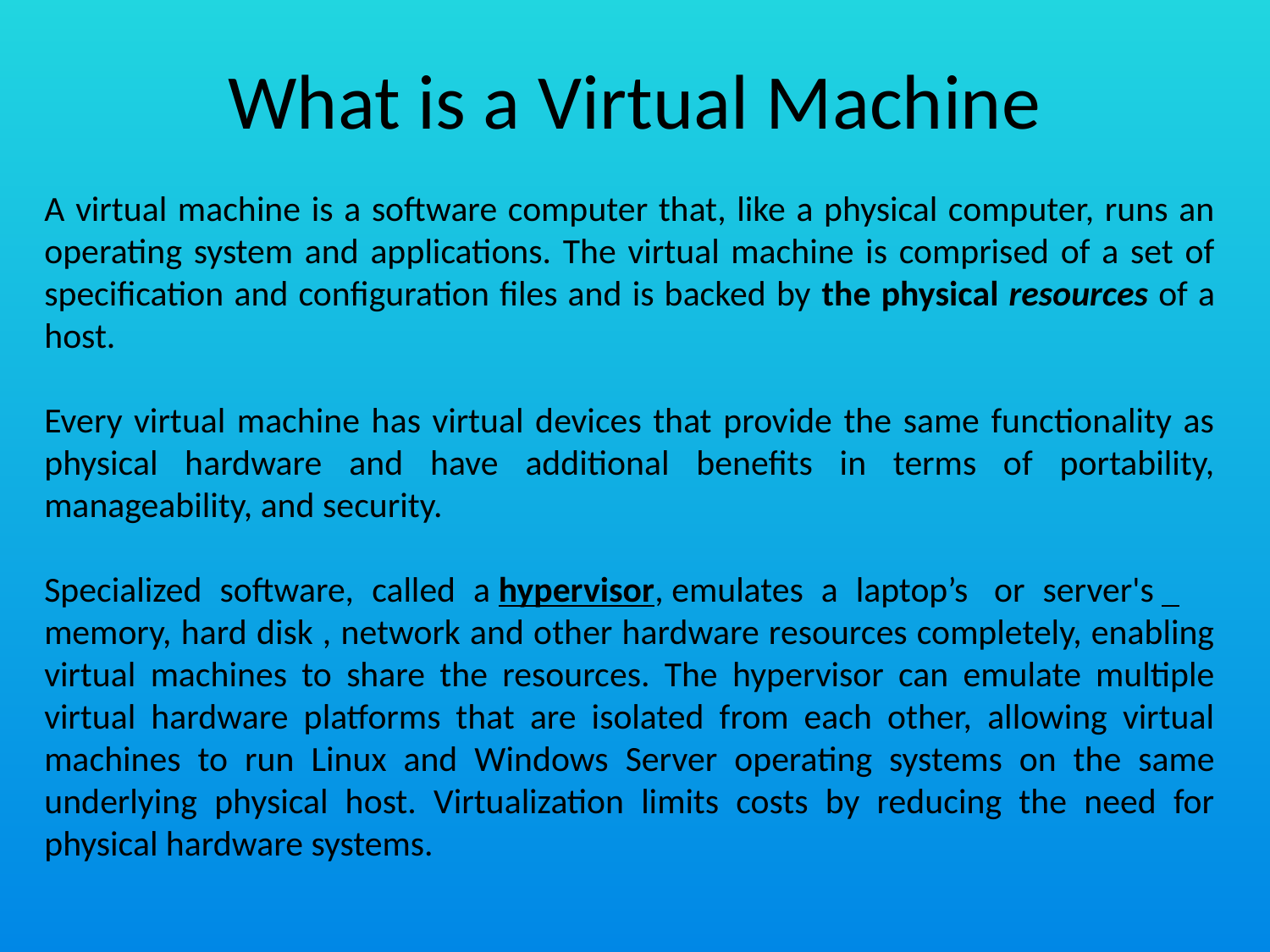

# What is a Virtual Machine
A virtual machine is a software computer that, like a physical computer, runs an operating system and applications. The virtual machine is comprised of a set of specification and configuration files and is backed by the physical resources of a host.

Every virtual machine has virtual devices that provide the same functionality as physical hardware and have additional benefits in terms of portability, manageability, and security.

Specialized software, called a hypervisor, emulates a laptop’s  or server's     memory, hard disk , network and other hardware resources completely, enabling virtual machines to share the resources. The hypervisor can emulate multiple virtual hardware platforms that are isolated from each other, allowing virtual machines to run Linux and Windows Server operating systems on the same underlying physical host. Virtualization limits costs by reducing the need for physical hardware systems.